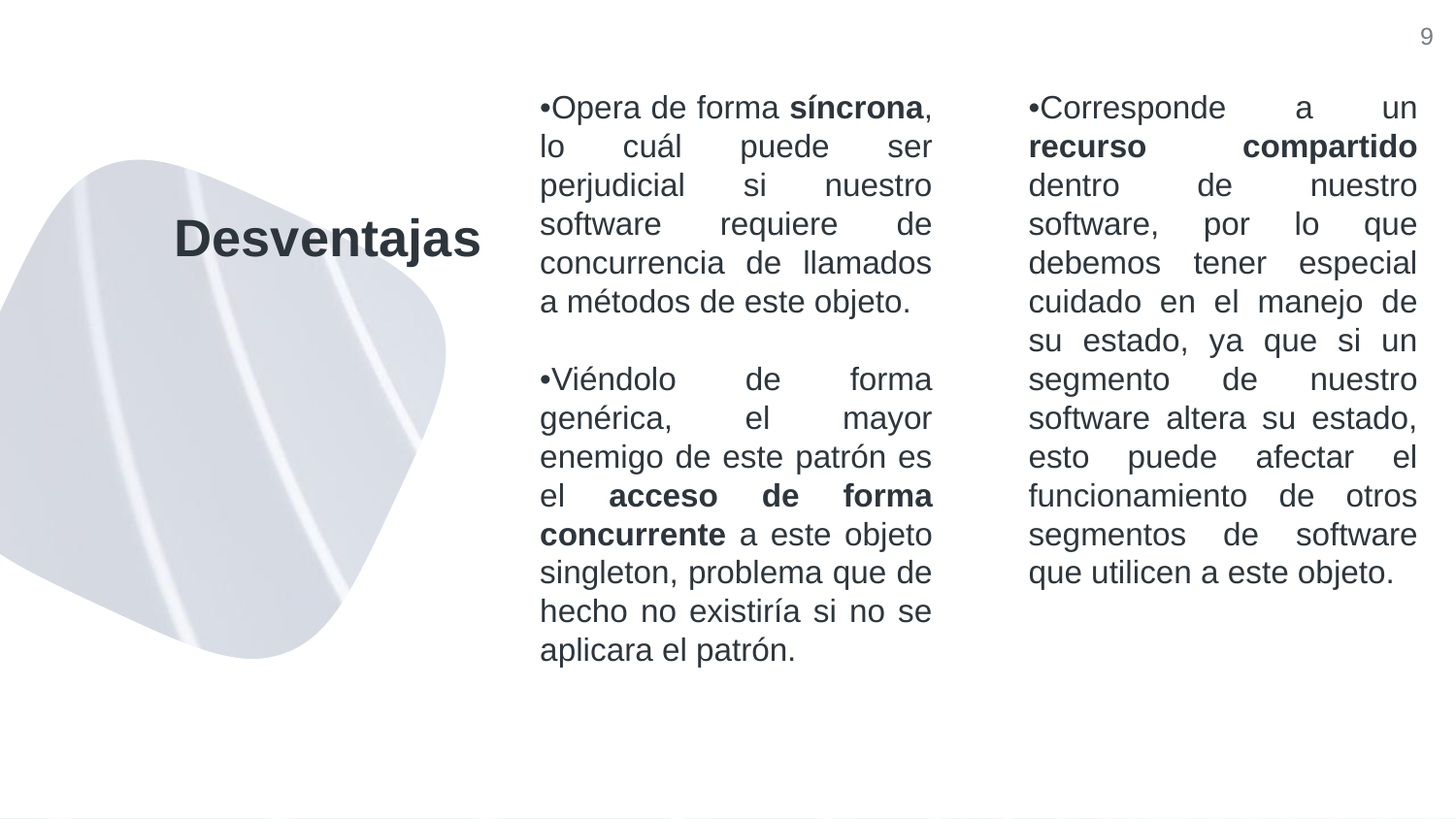

9
•Corresponde a un recurso compartido dentro de nuestro software, por lo que debemos tener especial cuidado en el manejo de su estado, ya que si un segmento de nuestro software altera su estado, esto puede afectar el funcionamiento de otros segmentos de software que utilicen a este objeto.
•Opera de forma síncrona, lo cuál puede ser perjudicial si nuestro software requiere de concurrencia de llamados a métodos de este objeto.

•Viéndolo de forma genérica, el mayor enemigo de este patrón es el acceso de forma concurrente a este objeto singleton, problema que de hecho no existiría si no se aplicara el patrón.
# Desventajas